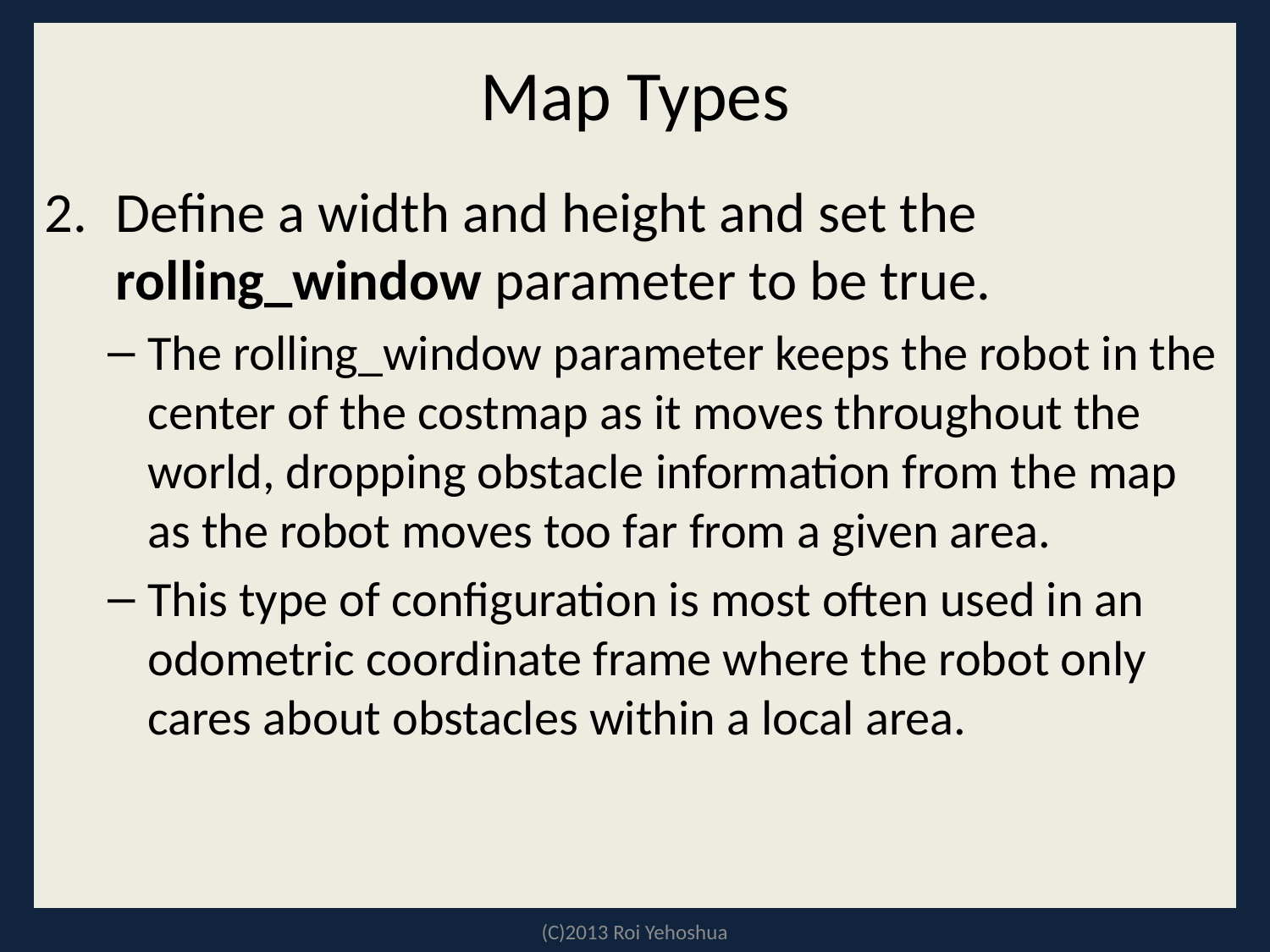

# Map Types
Define a width and height and set the rolling_window parameter to be true.
The rolling_window parameter keeps the robot in the center of the costmap as it moves throughout the world, dropping obstacle information from the map as the robot moves too far from a given area.
This type of configuration is most often used in an odometric coordinate frame where the robot only cares about obstacles within a local area.

(C)2013 Roi Yehoshua